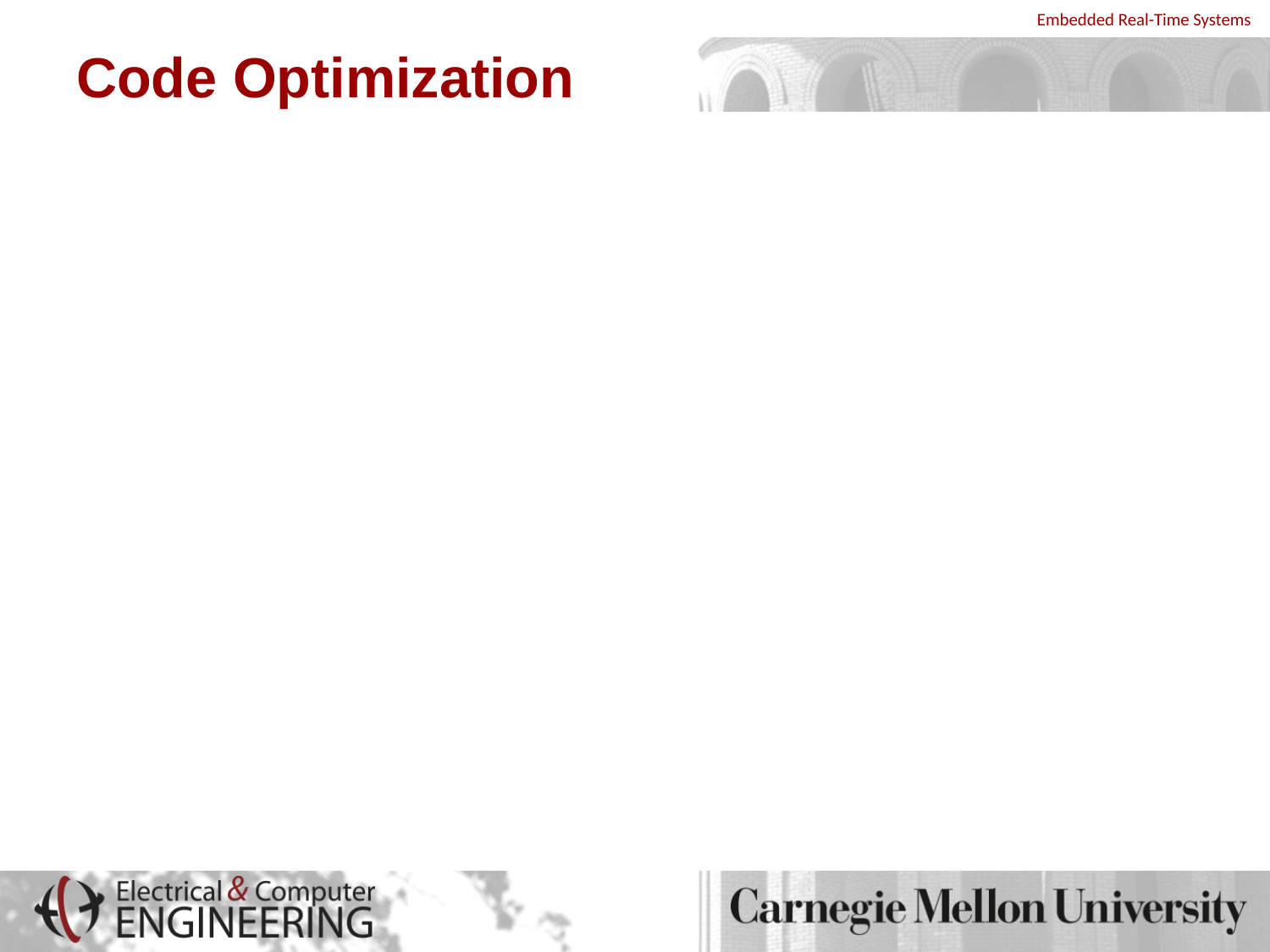

# Code Optimization
Embedded systems usually contain a few key functions that determine the system’s performance

By optimizing these functions, you can reduce the number of clock cycles required by a program, and reduce program’s power consumption

Several ways to optimize programs
Choose efficient algorithms and data structures
Write code that can be optimized by a compiler
Convert C code to assembly code

Code optimization can also involve optimizing the amount of memory used
Memory optimization techniques often (but not always) conflict with clock-cycle optimization techniques